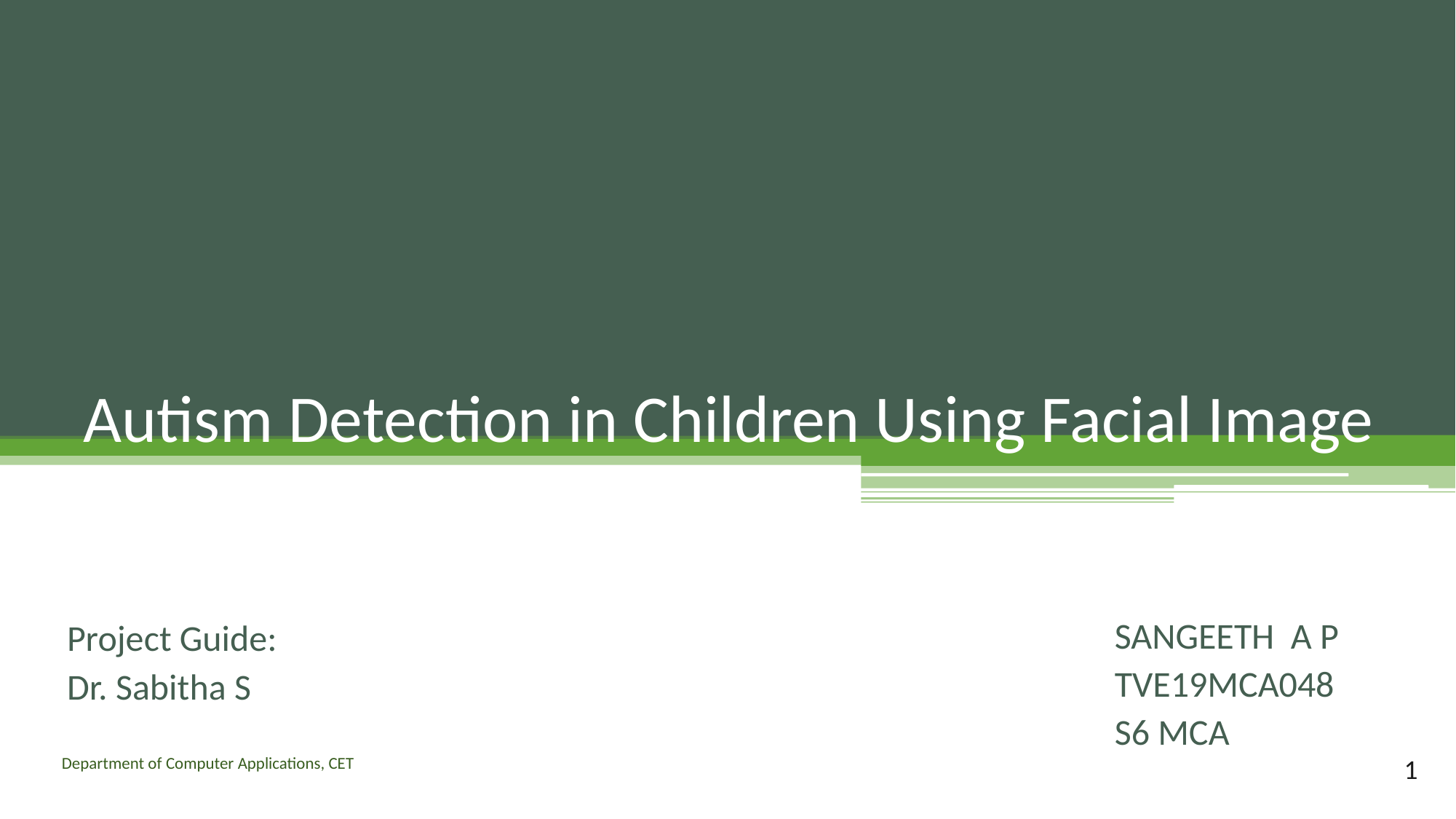

# Autism Detection in Children Using Facial Image
SANGEETH  A P
TVE19MCA048
S6 MCA
Project Guide:
Dr. Sabitha S
1
Department of Computer Applications, CET